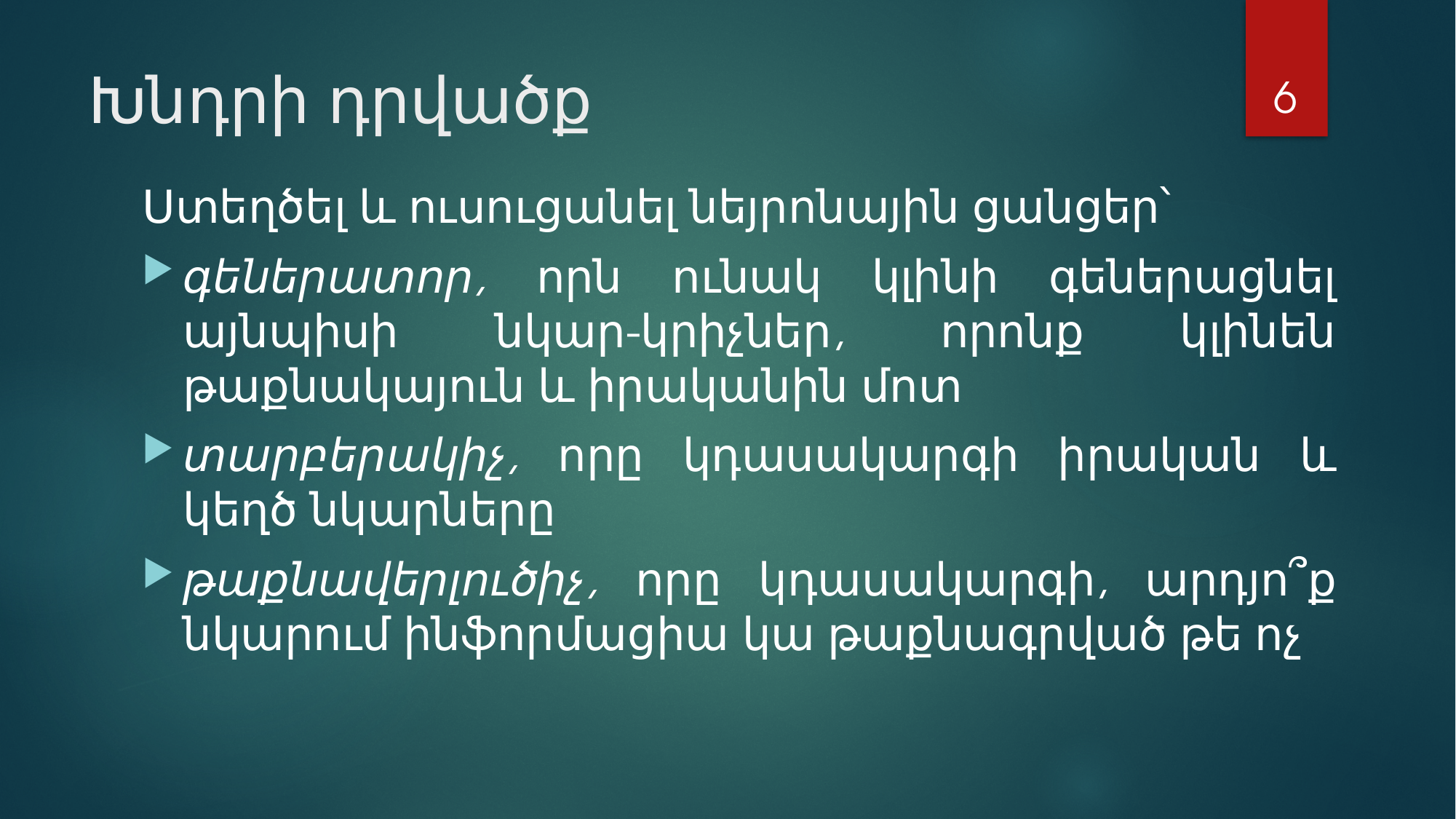

6
# Խնդրի դրվածք
Ստեղծել և ուսուցանել նեյրոնային ցանցեր՝
գեներատոր, որն ունակ կլինի գեներացնել այնպիսի նկար-կրիչներ, որոնք կլինեն թաքնակայուն և իրականին մոտ
տարբերակիչ, որը կդասակարգի իրական և կեղծ նկարները
թաքնավերլուծիչ, որը կդասակարգի, արդյո՞ք նկարում ինֆորմացիա կա թաքնագրված թե ոչ